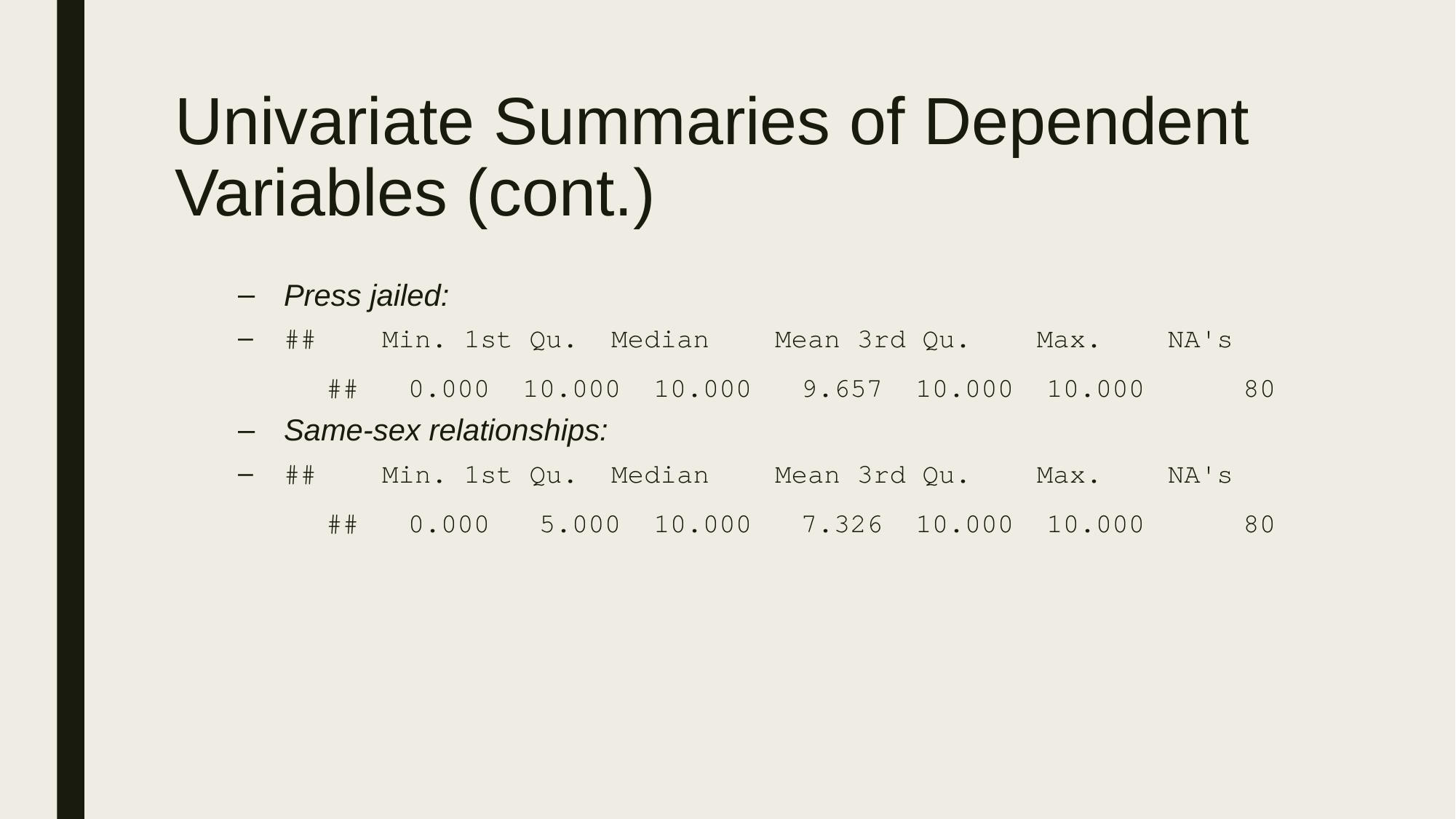

# Univariate Summaries of Dependent Variables (cont.)
Press jailed:
##    Min. 1st Qu.  Median    Mean 3rd Qu.    Max.    NA's
##   0.000  10.000  10.000   9.657  10.000  10.000      80
Same-sex relationships:
##    Min. 1st Qu.  Median    Mean 3rd Qu.    Max.    NA's
##   0.000   5.000  10.000   7.326  10.000  10.000      80